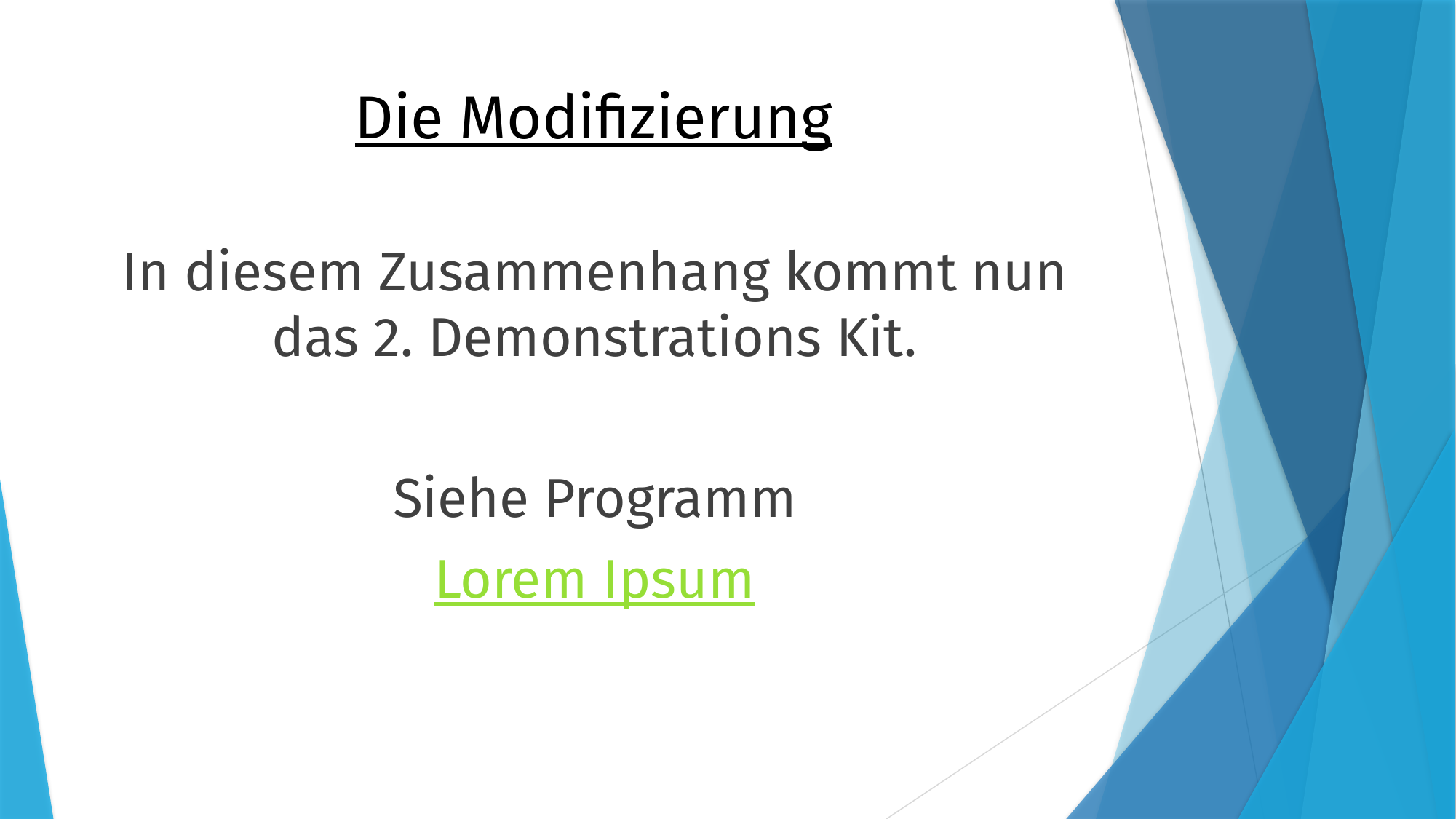

# Die Modifizierung
In diesem Zusammenhang kommt nun das 2. Demonstrations Kit.

Siehe Programm
Lorem Ipsum